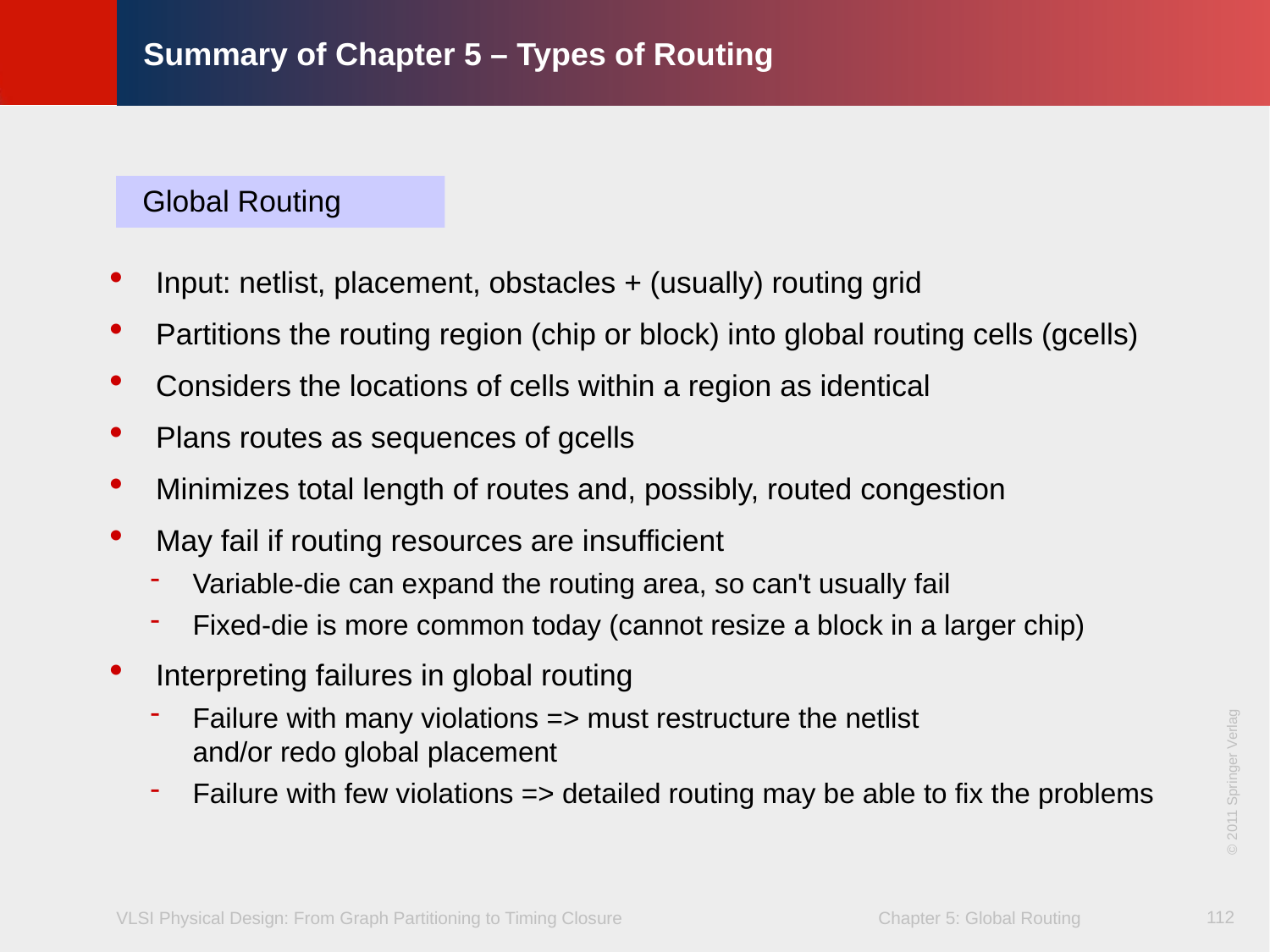

# Summary of Chapter 5 – Types of Routing
Global Routing
Input: netlist, placement, obstacles + (usually) routing grid
Partitions the routing region (chip or block) into global routing cells (gcells)
Considers the locations of cells within a region as identical
Plans routes as sequences of gcells
Minimizes total length of routes and, possibly, routed congestion
May fail if routing resources are insufficient
Variable-die can expand the routing area, so can't usually fail
Fixed-die is more common today (cannot resize a block in a larger chip)
Interpreting failures in global routing
Failure with many violations => must restructure the netlist
and/or redo global placement
Failure with few violations => detailed routing may be able to fix the problems

112